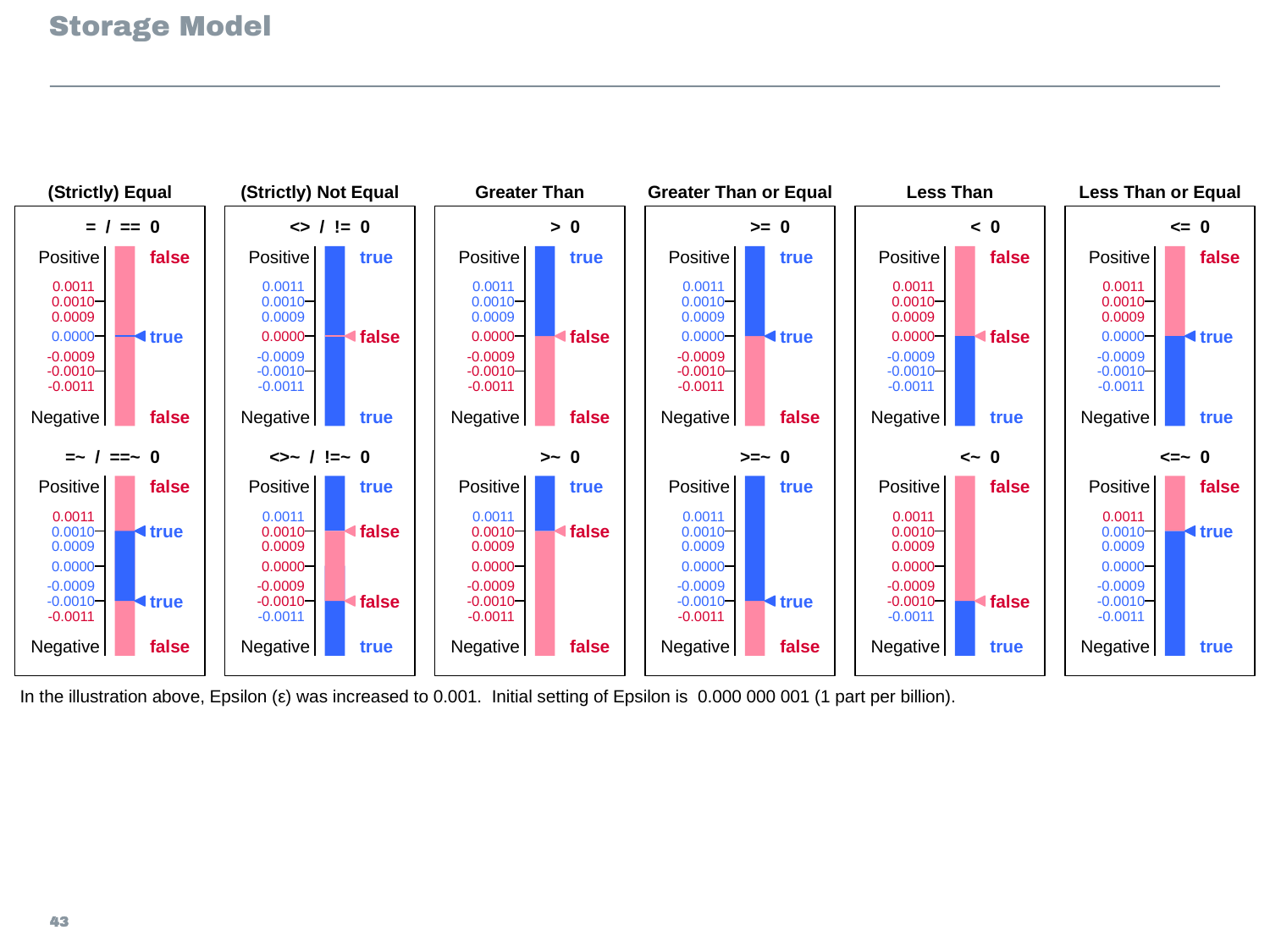

# Storage Model
(Strictly) Equal
(Strictly) Not Equal
Greater Than
Greater Than or Equal
Less Than
Less Than or Equal

=  /  ==  0
<>  /  !=  0
>  0
>=  0
<  0
<=  0
Positive

Positive

Positive

Positive

Positive

Positive

false
true
true
true
false
false
0.0011
0.0011
0.0011
0.0011
0.0011
0.0011
0.0010
0.0010
0.0010
0.0010
0.0010
0.0010
0.0009
0.0009
0.0009
0.0009
0.0009
0.0009
true
false
false
true
false
true

0.0000

0.0000

0.0000

0.0000
0.0000
0.0000

-0.0009
-0.0009
-0.0009
-0.0009
-0.0009
-0.0009
-0.0010
-0.0010
-0.0010
-0.0010
-0.0010
-0.0010
-0.0011
-0.0011
-0.0011
-0.0011
-0.0011
-0.0011
Negative
false
Negative
true
Negative
false
Negative
false
Negative
true
Negative
true
=~  /  ==~  0
<>~  /  !=~  0
>~  0
>=~  0
<~  0
<=~  0
Positive

Positive

Positive

Positive

Positive

Positive

false
true
true
true
false
false
0.0011
0.0011
0.0011
0.0011
0.0011
0.0011
true
false
false
true

0.0010

0.0010

0.0010
0.0010
0.0010
0.0010

0.0009
0.0009
0.0009
0.0009
0.0009
0.0009
0.0000
0.0000
0.0000
0.0000
0.0000
0.0000

-0.0009
-0.0009
-0.0009
-0.0009
-0.0009
-0.0009
true
false
true
false

-0.0010
-0.0010

-0.0010
-0.0010
-0.0010
-0.0010

-0.0011
-0.0011
-0.0011
-0.0011
-0.0011
-0.0011
Negative
false
Negative
true
Negative
false
Negative
false
Negative
Negative
true
true
In the illustration above, Epsilon (ε) was increased to 0.001.  Initial setting of Epsilon is  0.000 000 001 (1 part per billion).